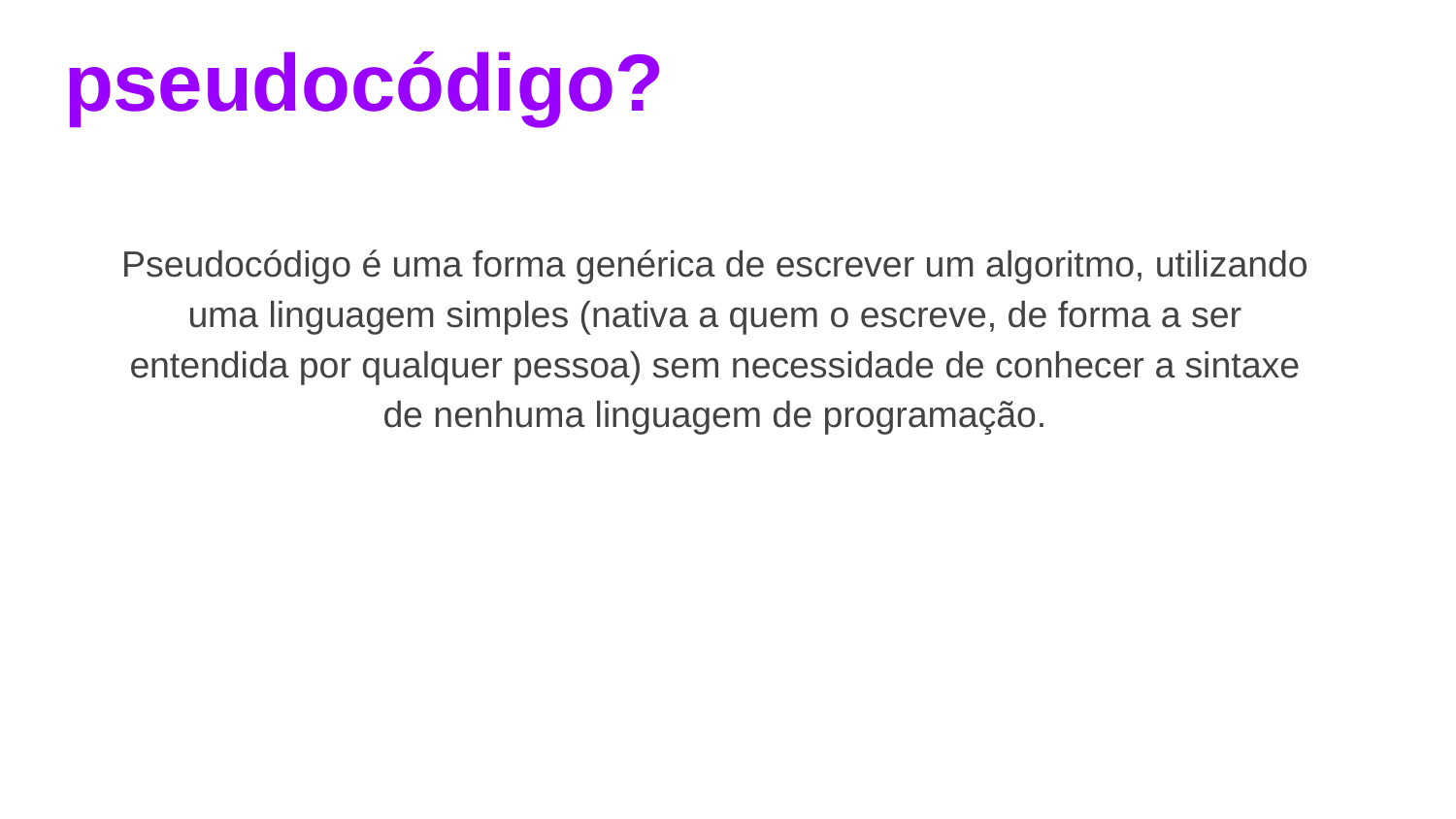

# pseudocódigo?

Pseudocódigo é uma forma genérica de escrever um algoritmo, utilizando uma linguagem simples (nativa a quem o escreve, de forma a ser entendida por qualquer pessoa) sem necessidade de conhecer a sintaxe de nenhuma linguagem de programação.